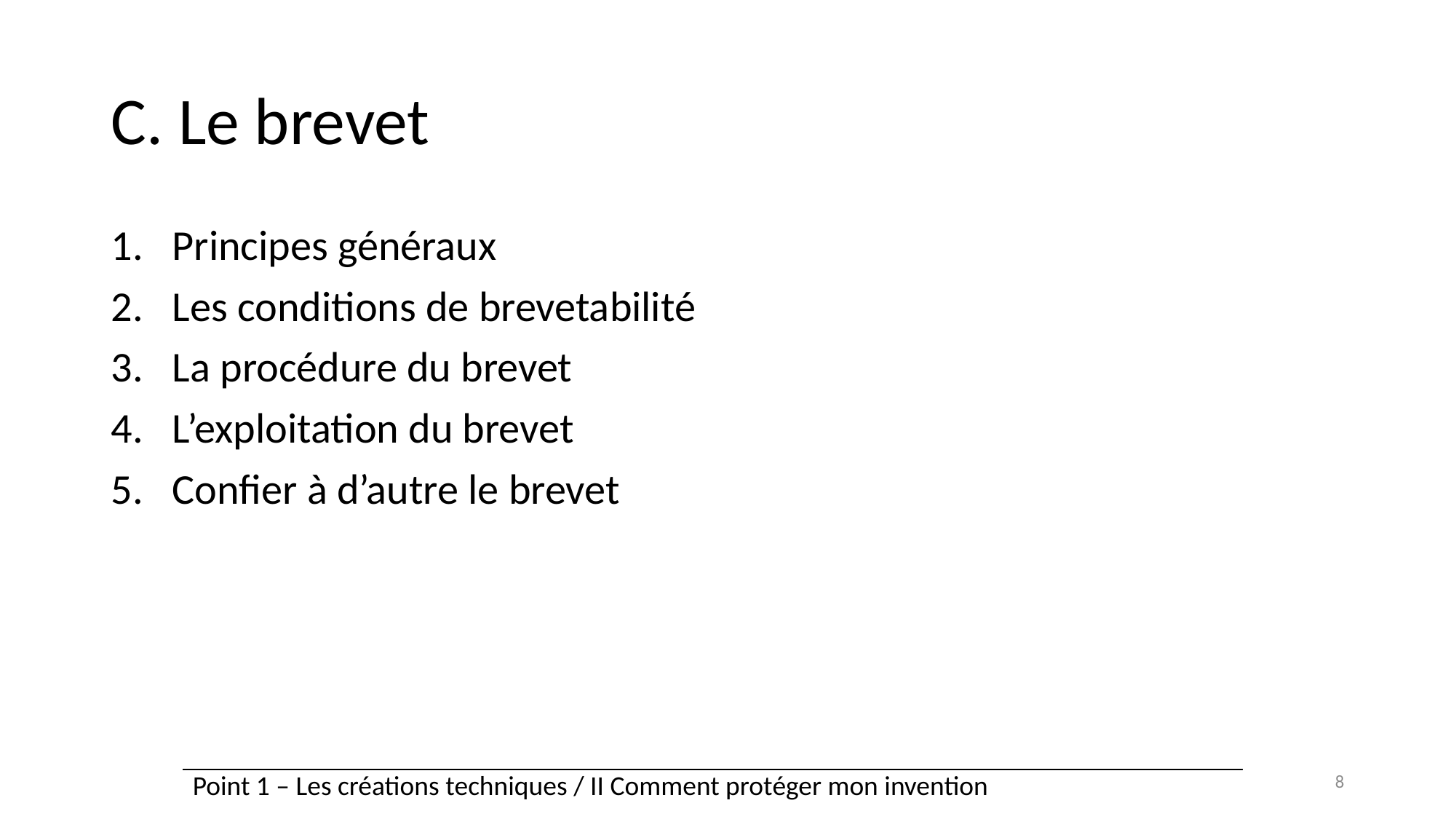

# C. Le brevet
Principes généraux
Les conditions de brevetabilité
La procédure du brevet
L’exploitation du brevet
Confier à d’autre le brevet

8
| Point 1 – Les créations techniques / II Comment protéger mon invention |
| --- |